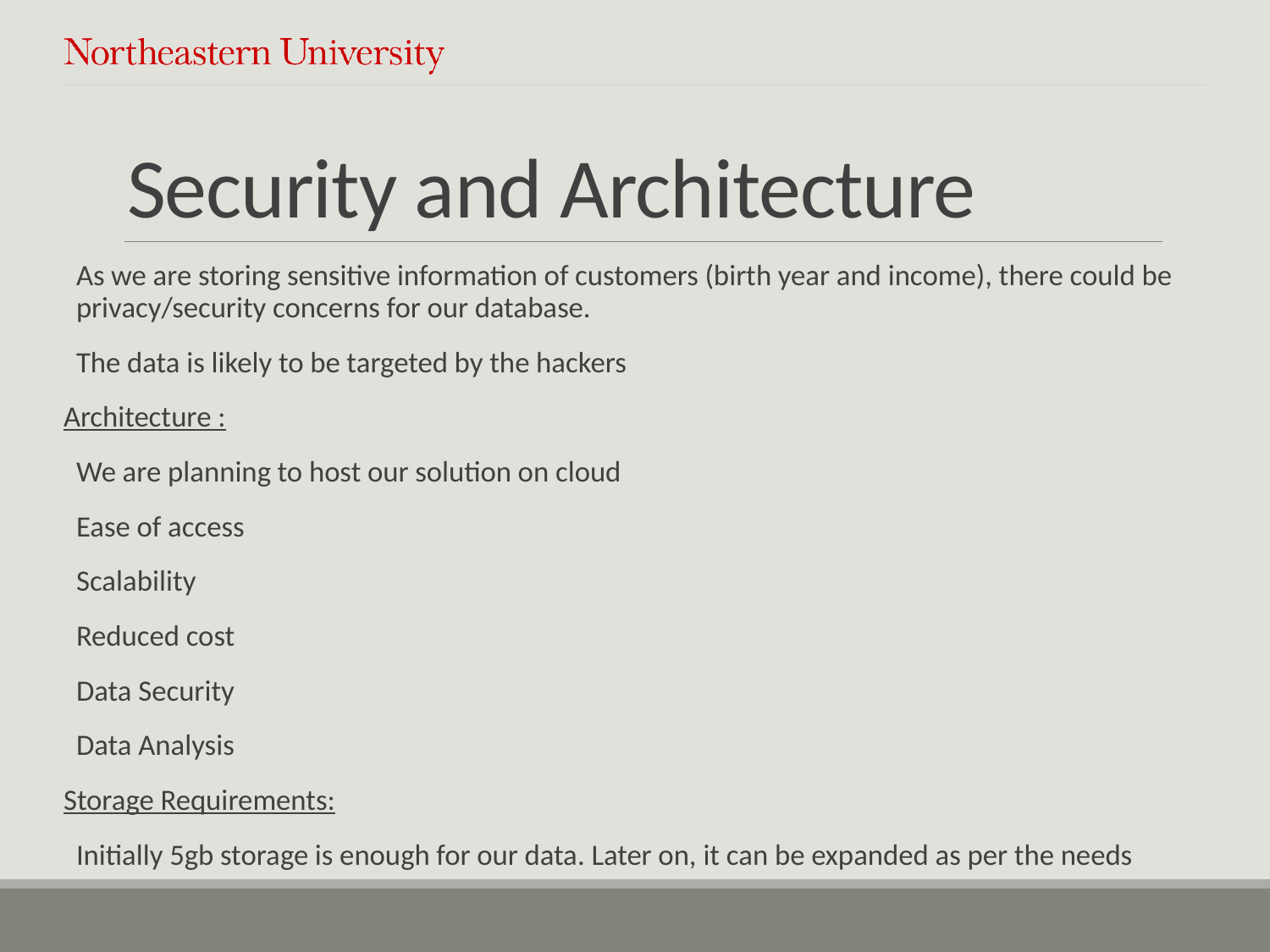

# Security and Architecture
As we are storing sensitive information of customers (birth year and income), there could be privacy/security concerns for our database.
The data is likely to be targeted by the hackers
Architecture :
We are planning to host our solution on cloud
Ease of access
Scalability
Reduced cost
Data Security
Data Analysis
Storage Requirements:
Initially 5gb storage is enough for our data. Later on, it can be expanded as per the needs